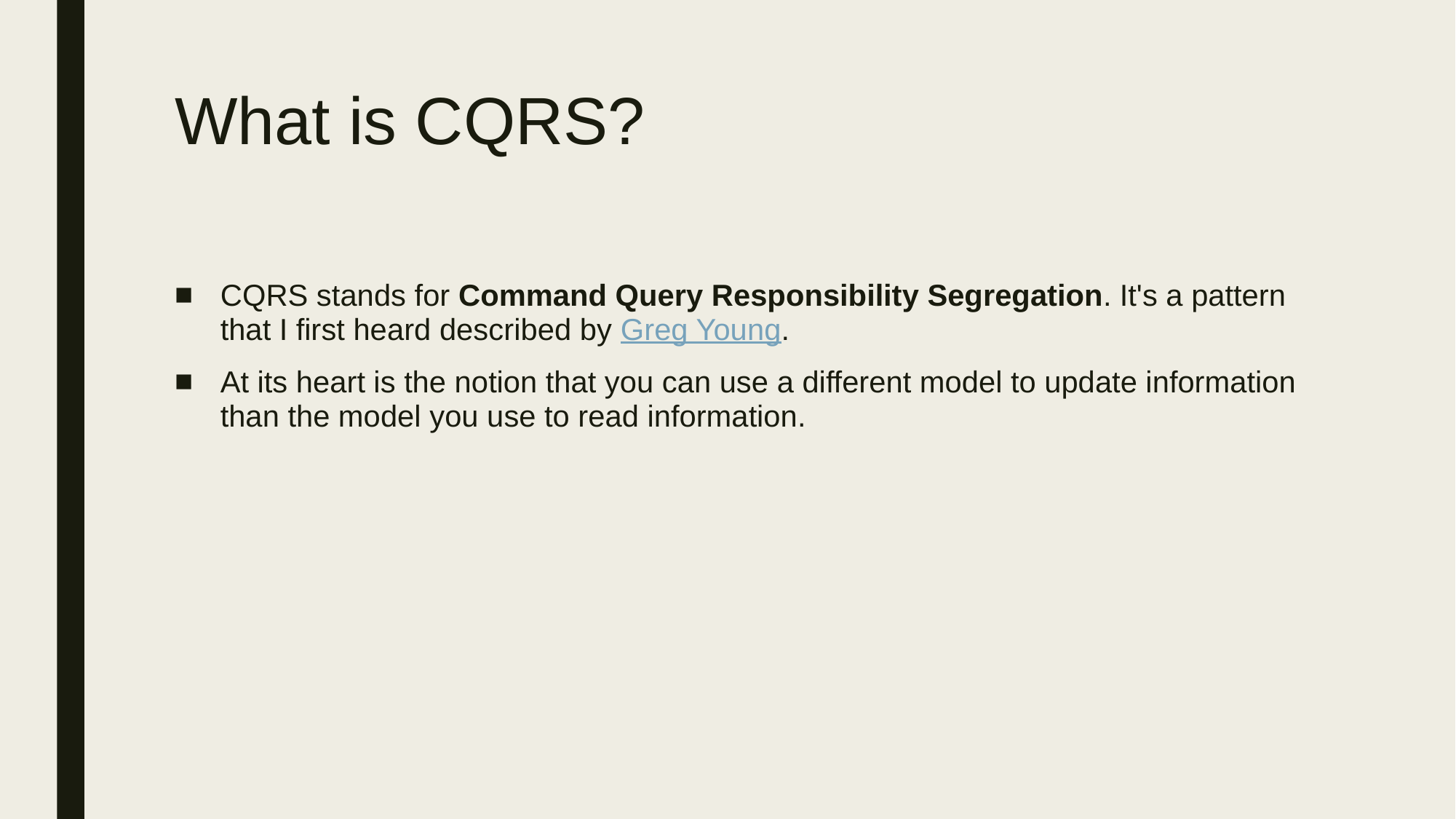

# What is CQRS?
CQRS stands for Command Query Responsibility Segregation. It's a pattern that I first heard described by Greg Young.
At its heart is the notion that you can use a different model to update information than the model you use to read information.